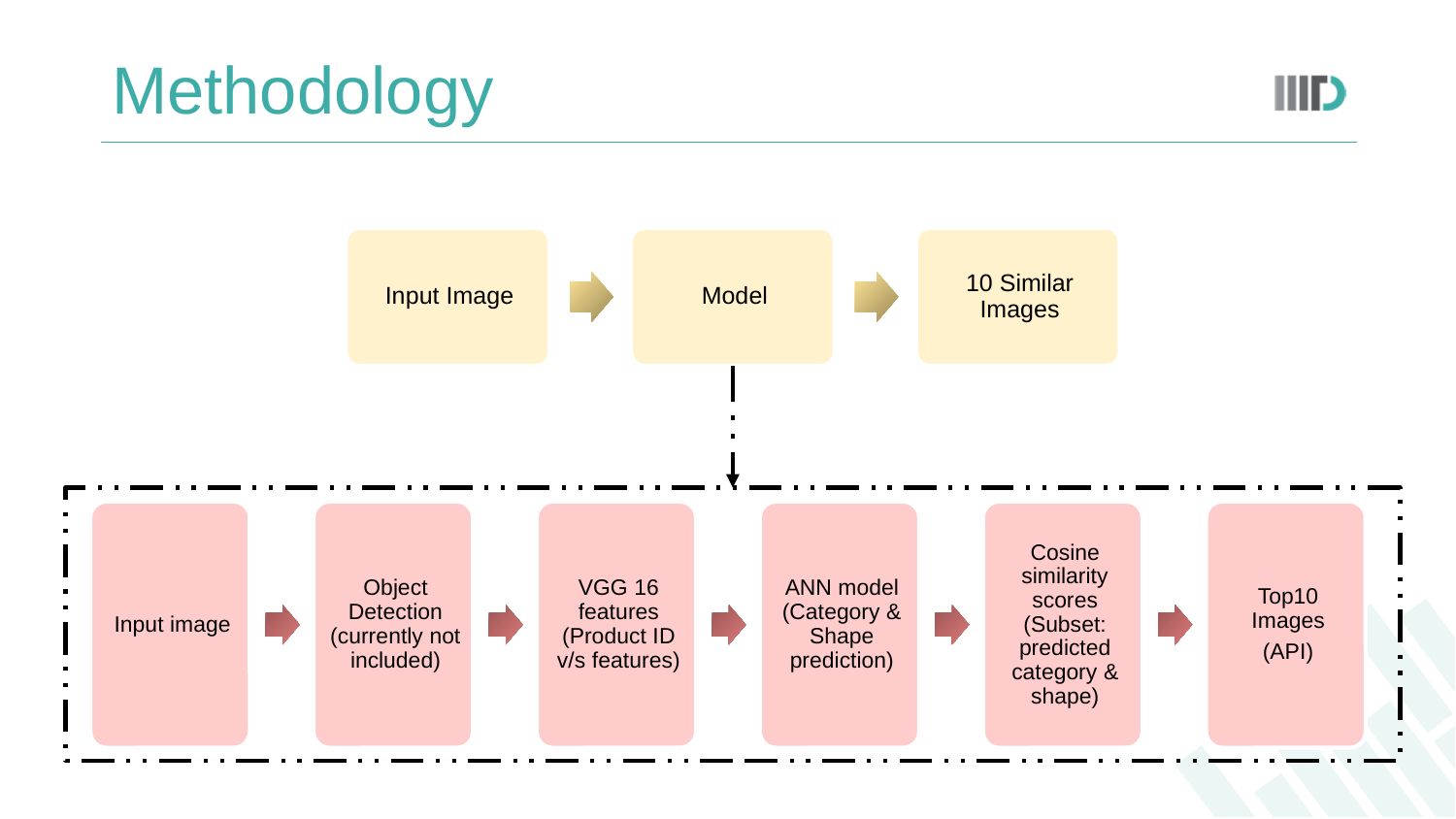

# Methodology
Input Image

Model

10 Similar Images

Input image

Object Detection (currently not included)

VGG 16 features (Product ID v/s features)

ANN model (Category & Shape prediction)

Cosine similarity scores
(Subset: predicted category & shape)

Top10 Images
(API)